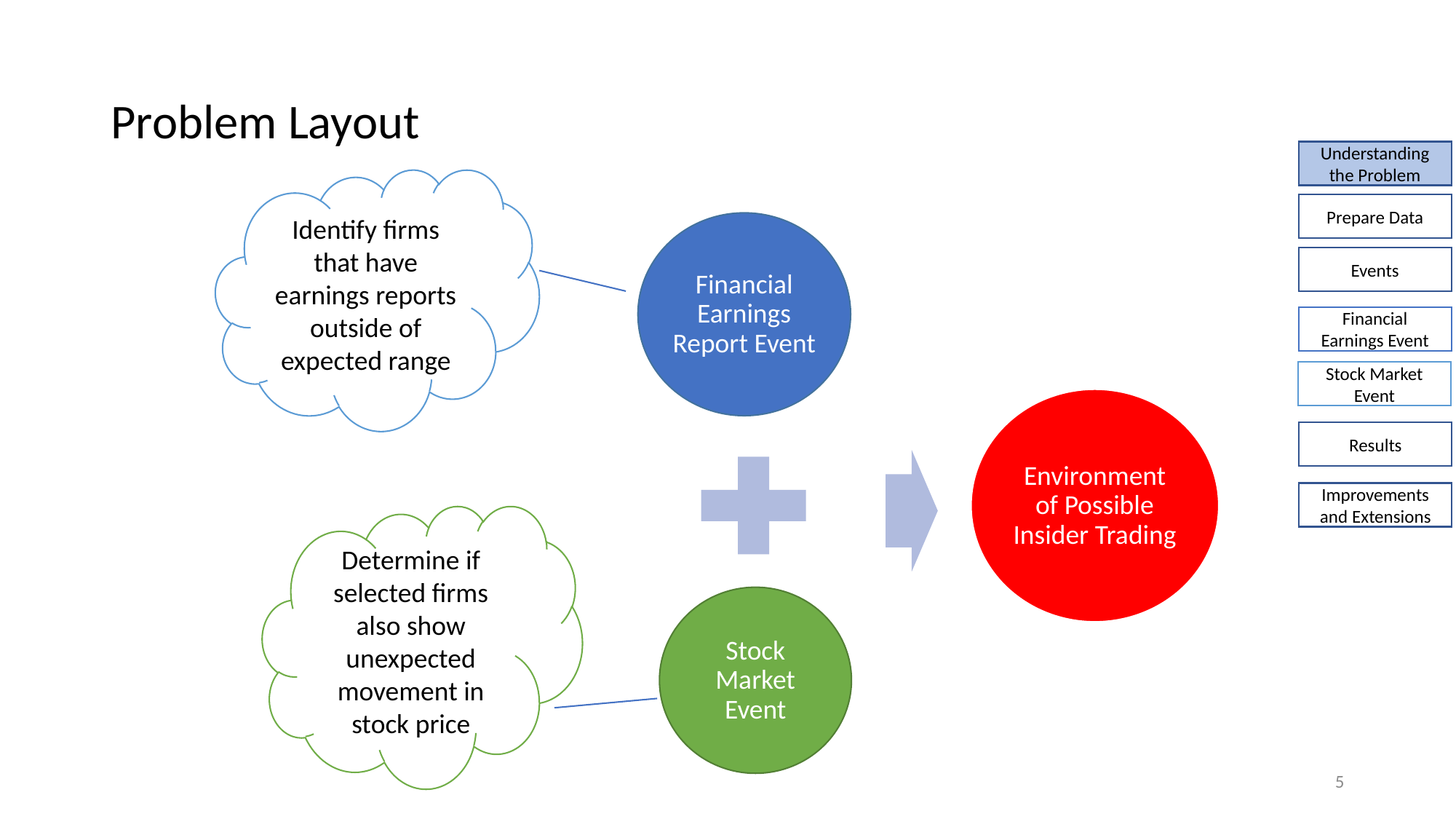

# Problem Layout
Understanding the Problem
Financial Earnings Report Event

Stock Market Event

Environment of Possible Insider Trading

Identify firms that have earnings reports outside of expected range

Prepare Data
Events
Financial Earnings Event
Stock Market Event
Results
Improvements and Extensions

Determine if selected firms also show unexpected movement in stock price

5